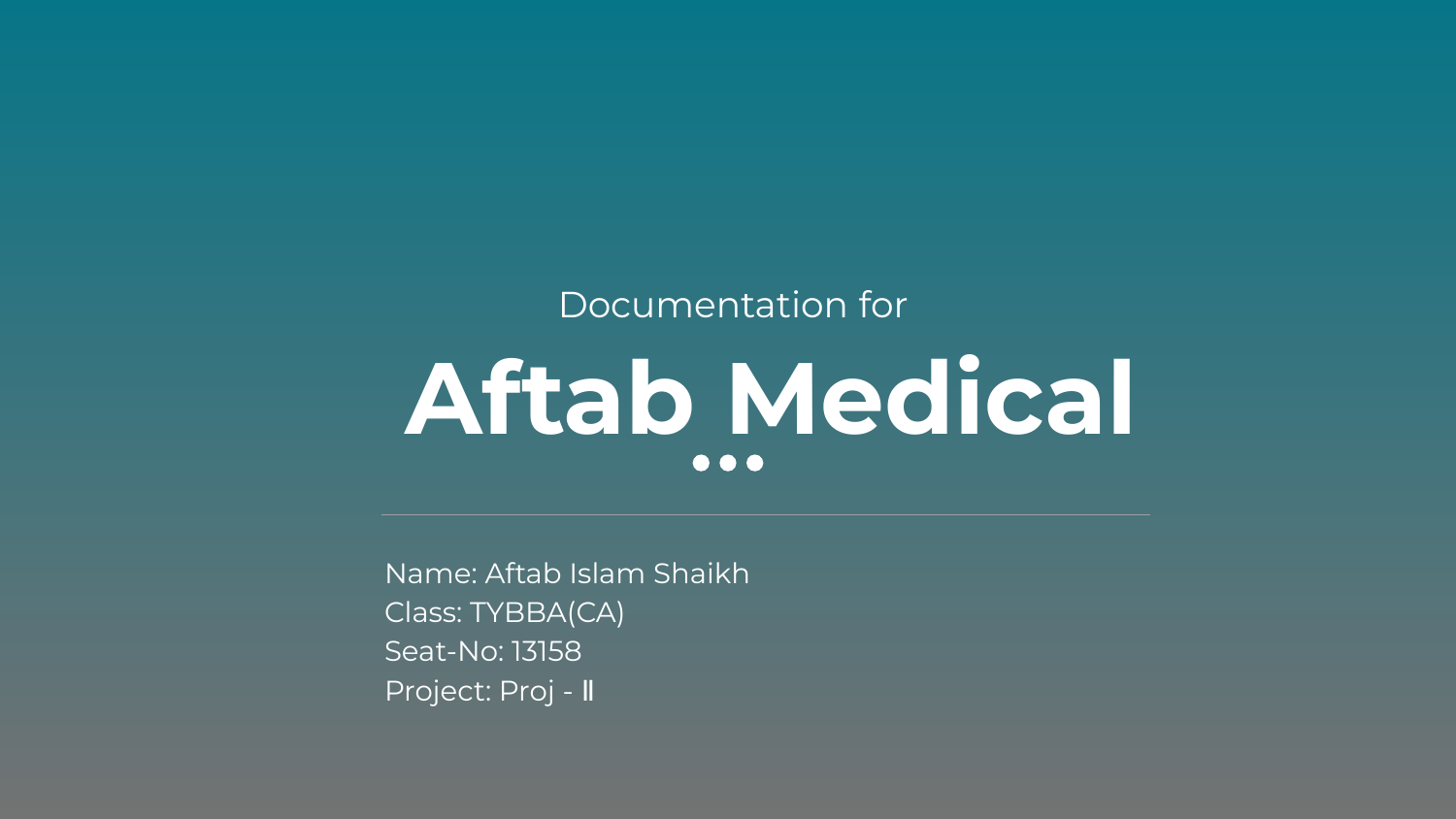

Documentation for
Aftab Medical
Name: Aftab Islam Shaikh
Class: TYBBA(CA)
Seat-No: 13158
Project: Proj - Ⅱ